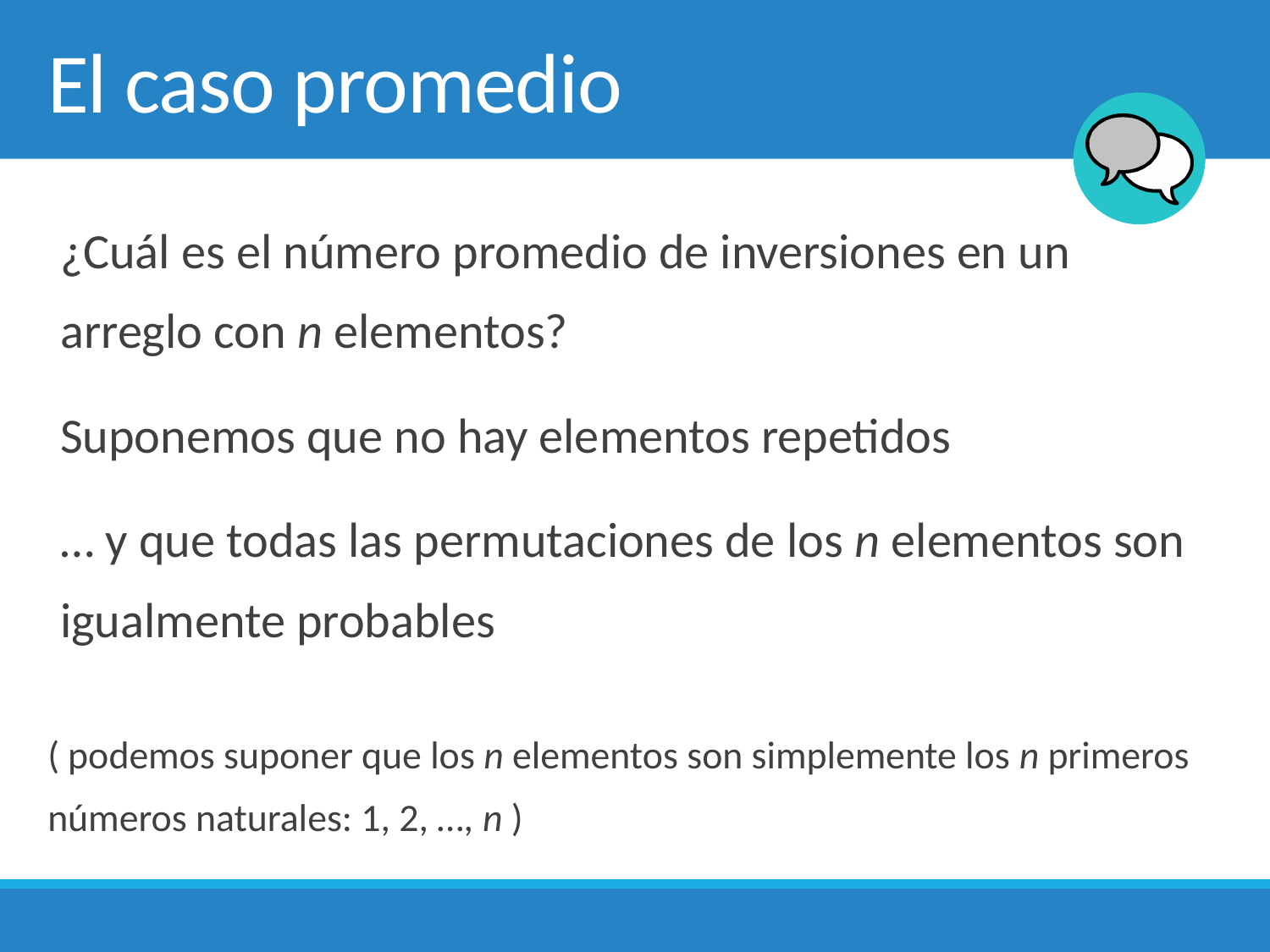

# El caso promedio
¿Cuál es el número promedio de inversiones en un arreglo con n elementos?
Suponemos que no hay elementos repetidos
… y que todas las permutaciones de los n elementos son igualmente probables
( podemos suponer que los n elementos son simplemente los n primeros números naturales: 1, 2, …, n )